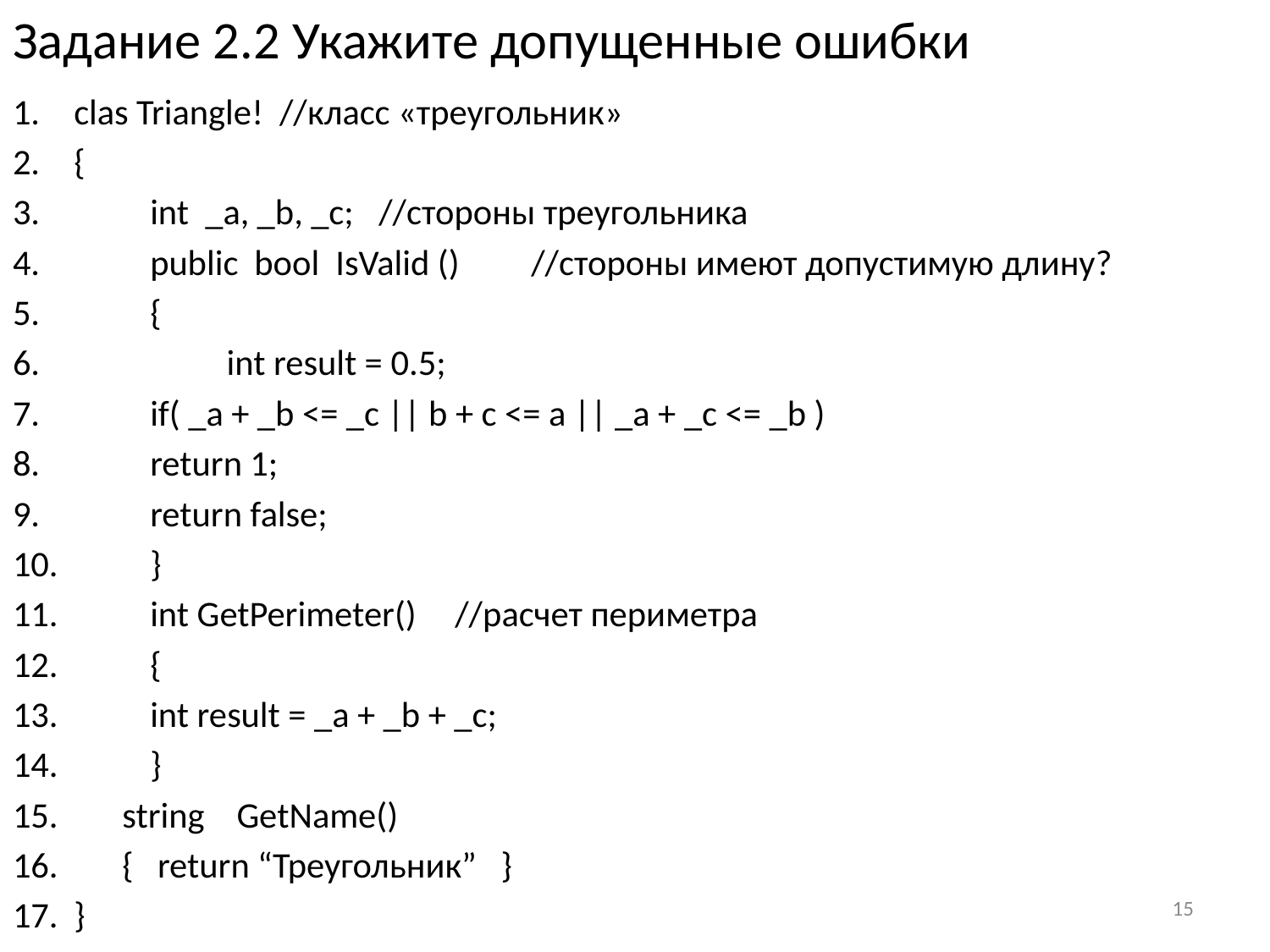

# Задание 2.2 Укажите допущенные ошибки
clas Triangle!  //класс «треугольник»
{
	int  _a, _b, _c;	//стороны треугольника
	public  bool  IsValid ()	//стороны имеют допустимую длину?
	{
                   int result = 0.5;
		if( _a + _b <= _c || b + c <= a || _a + _c <= _b )
			return 1;
		return false;
	}
	int GetPerimeter()	//расчет периметра
	{
		int result = _a + _b + _c;
	}
      string    GetName()
      {   return “Треугольник”   }
}
15